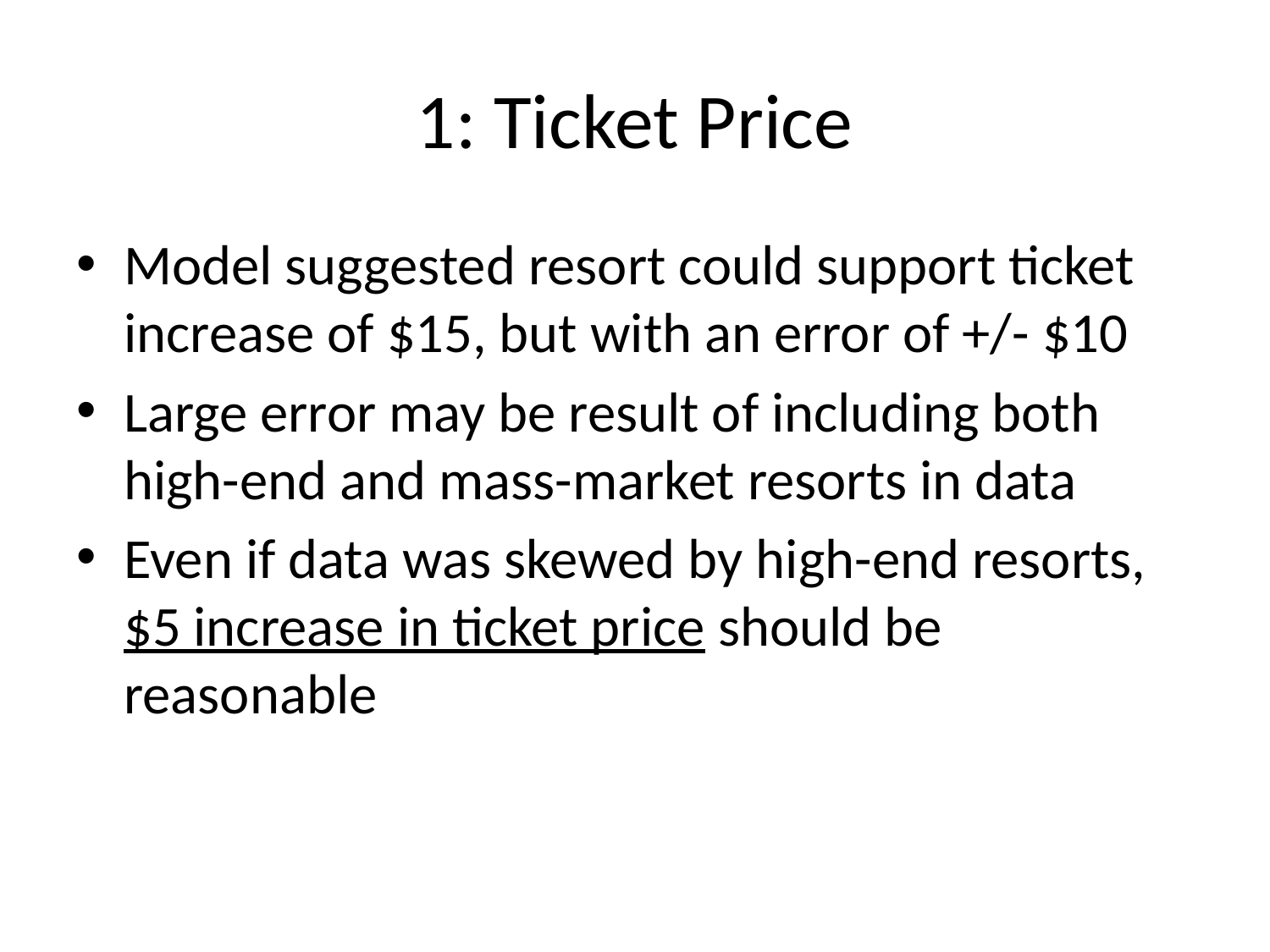

# 1: Ticket Price
Model suggested resort could support ticket increase of $15, but with an error of +/- $10
Large error may be result of including both high-end and mass-market resorts in data
Even if data was skewed by high-end resorts, $5 increase in ticket price should be reasonable